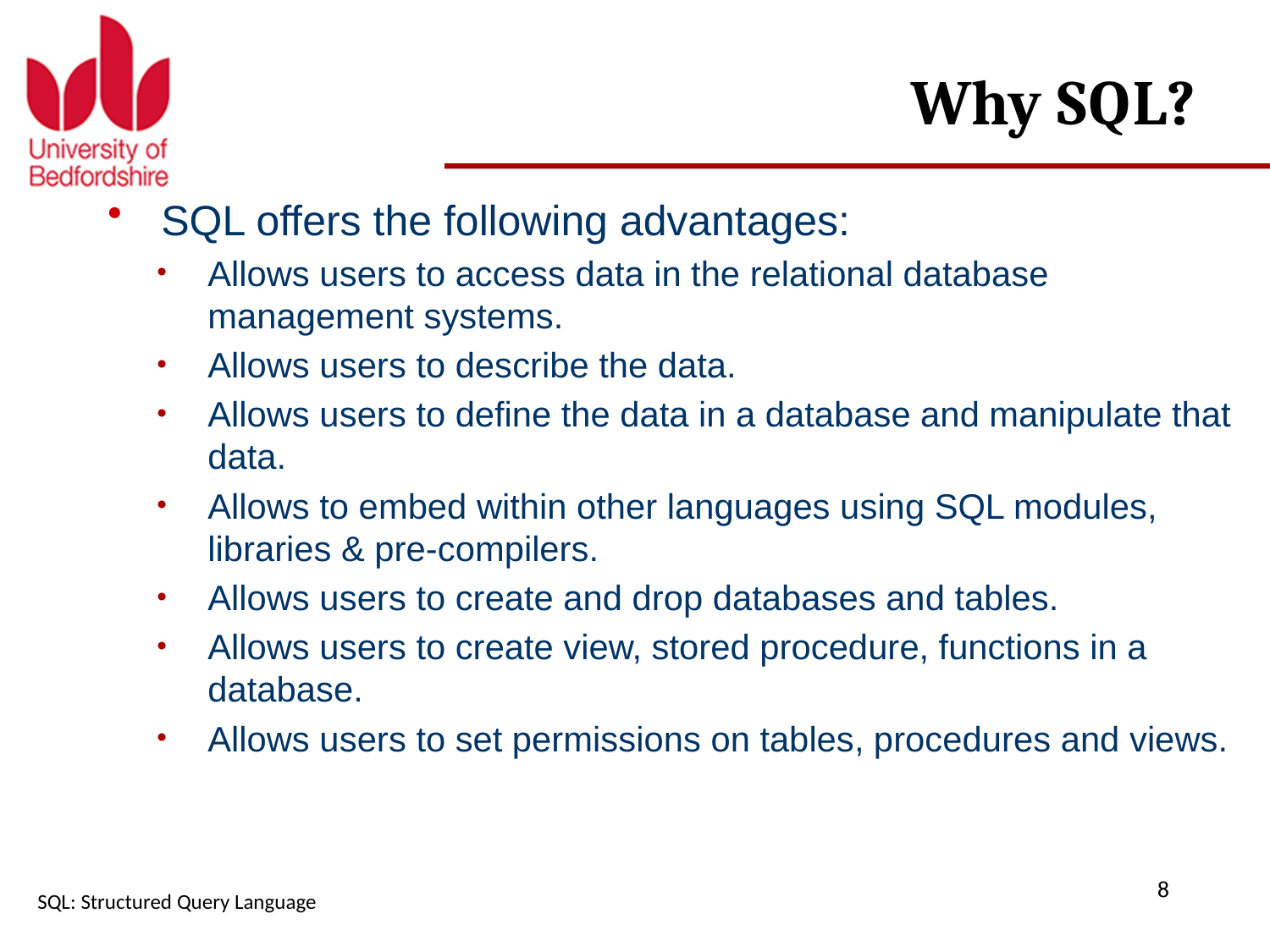

# Why SQL?
SQL offers the following advantages:
Allows users to access data in the relational database management systems.
Allows users to describe the data.
Allows users to define the data in a database and manipulate that data.
Allows to embed within other languages using SQL modules, libraries & pre-compilers.
Allows users to create and drop databases and tables.
Allows users to create view, stored procedure, functions in a database.
Allows users to set permissions on tables, procedures and views.
SQL: Structured Query Language